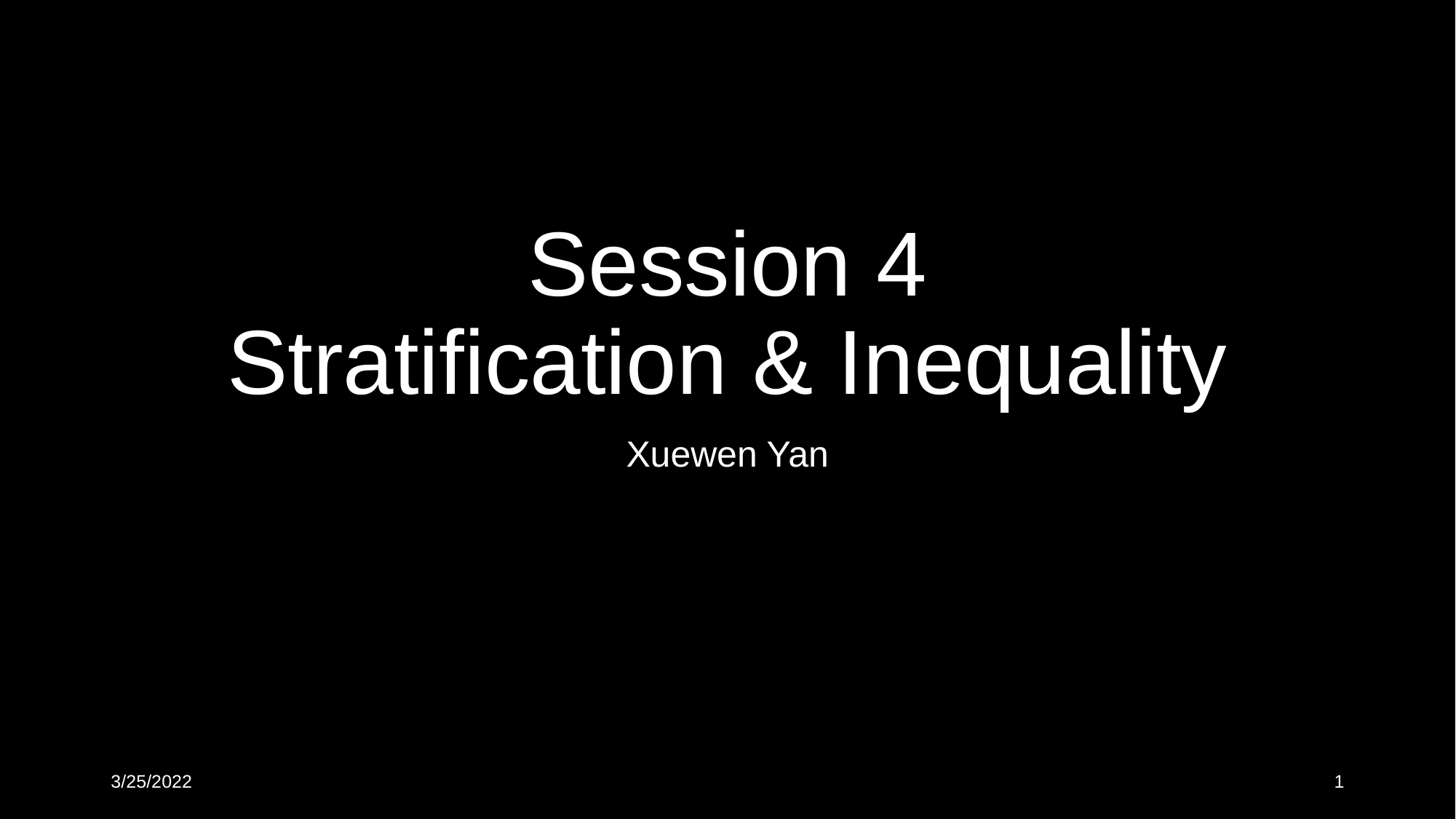

# Session 4 Stratification & Inequality
Xuewen Yan
3/25/2022
1